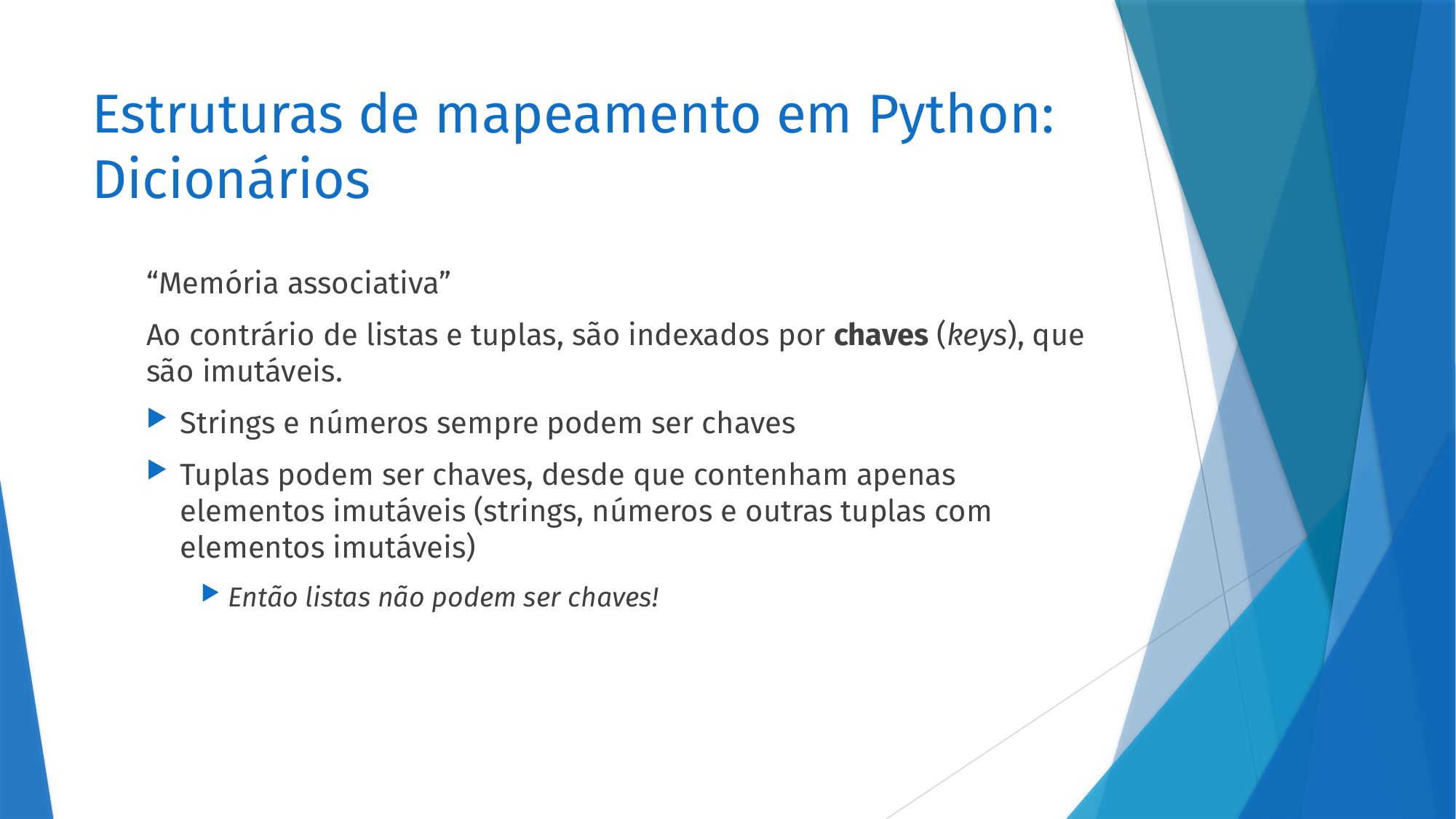

# Estruturas de mapeamento em Python: Dicionários
“Memória associativa”
Ao contrário de listas e tuplas, são indexados por chaves (keys), que são imutáveis.
Strings e números sempre podem ser chaves
Tuplas podem ser chaves, desde que contenham apenas elementos imutáveis (strings, números e outras tuplas com elementos imutáveis)
Então listas não podem ser chaves!